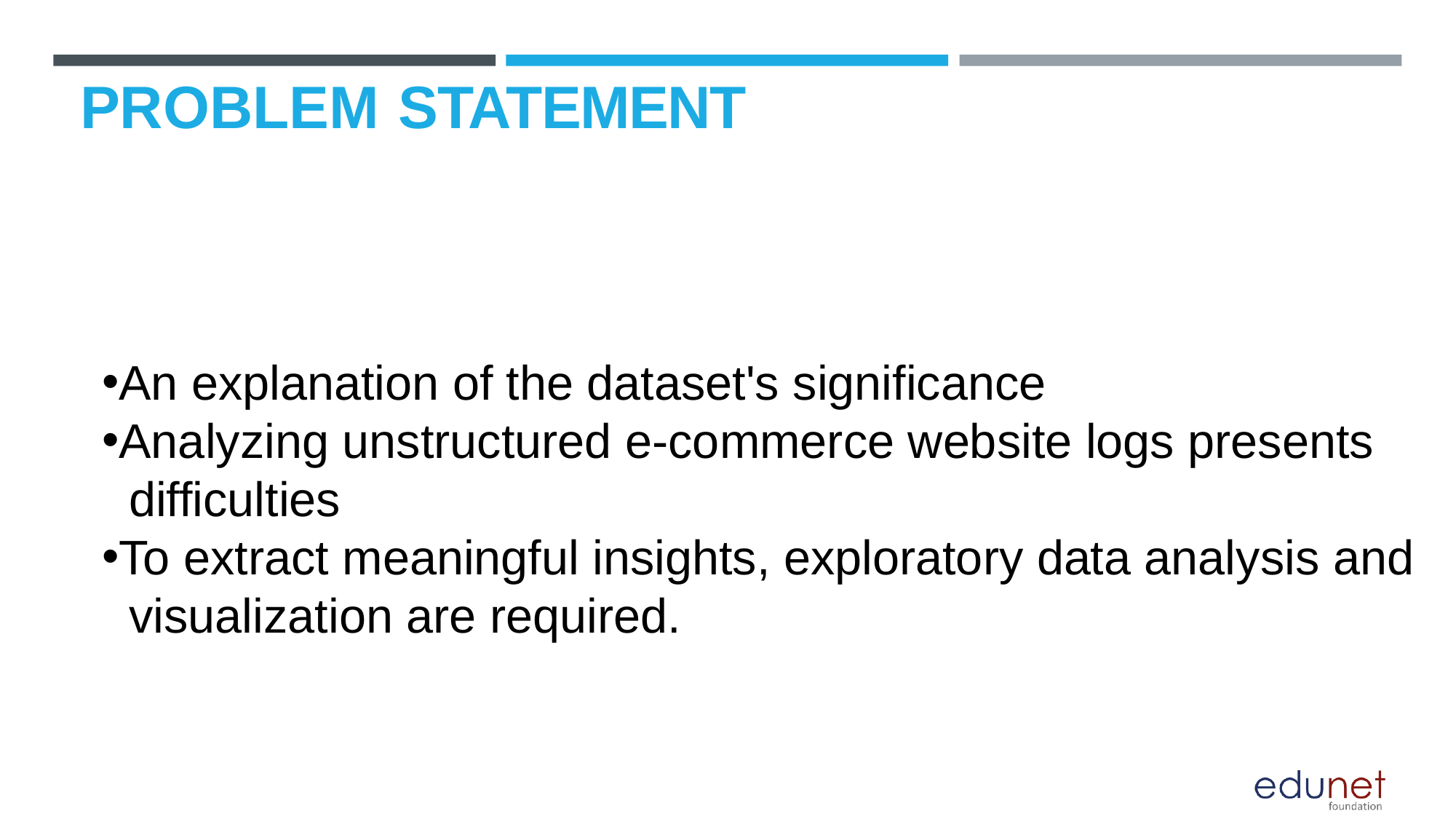

# PROBLEM STATEMENT
An explanation of the dataset's significance
Analyzing unstructured e-commerce website logs presents
  difficulties
To extract meaningful insights, exploratory data analysis and
  visualization are required.